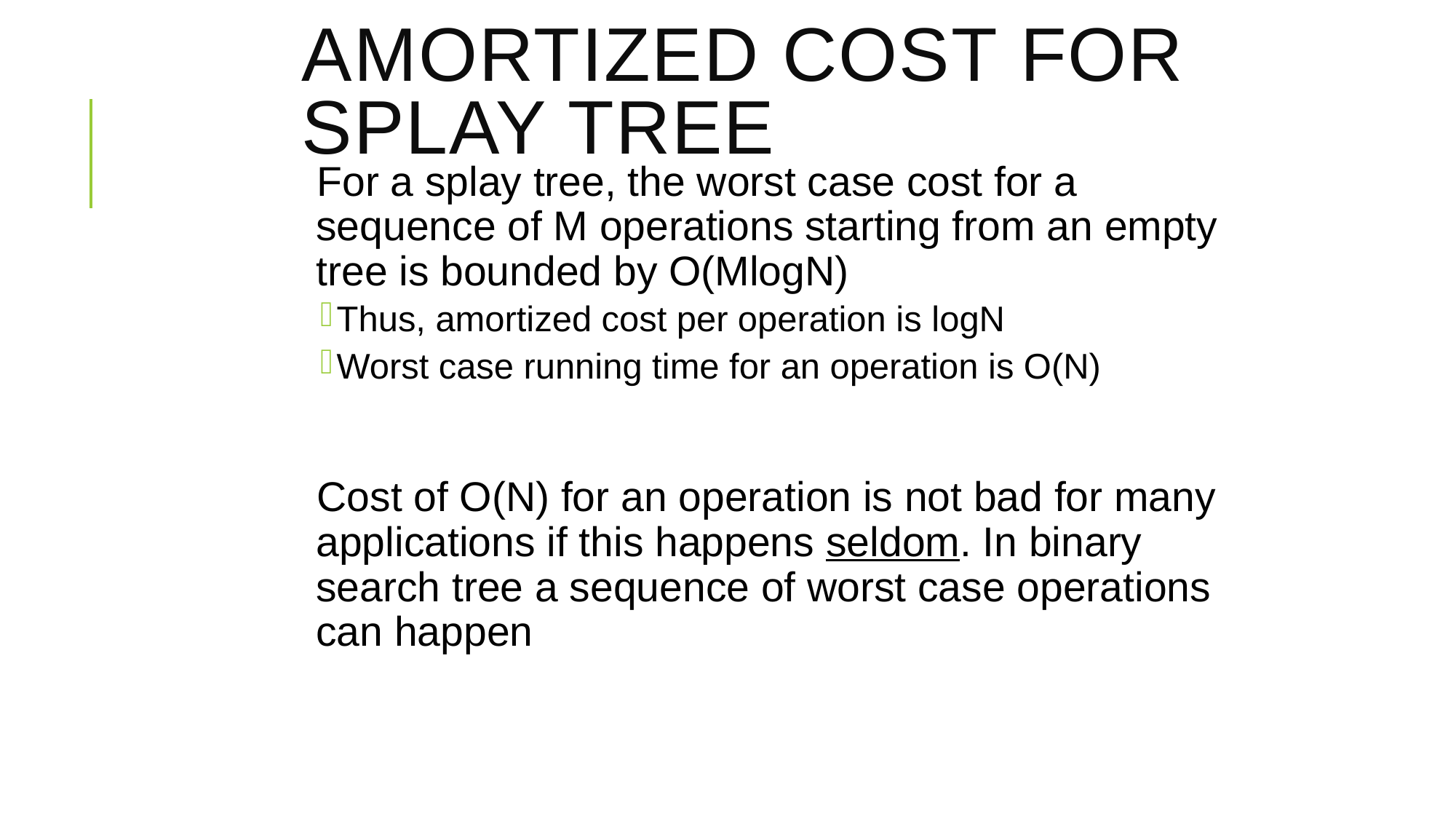

# Amortized cost for splay tree
For a splay tree, the worst case cost for a sequence of M operations starting from an empty tree is bounded by O(MlogN)
Thus, amortized cost per operation is logN
Worst case running time for an operation is O(N)

Cost of O(N) for an operation is not bad for many applications if this happens seldom. In binary search tree a sequence of worst case operations can happen